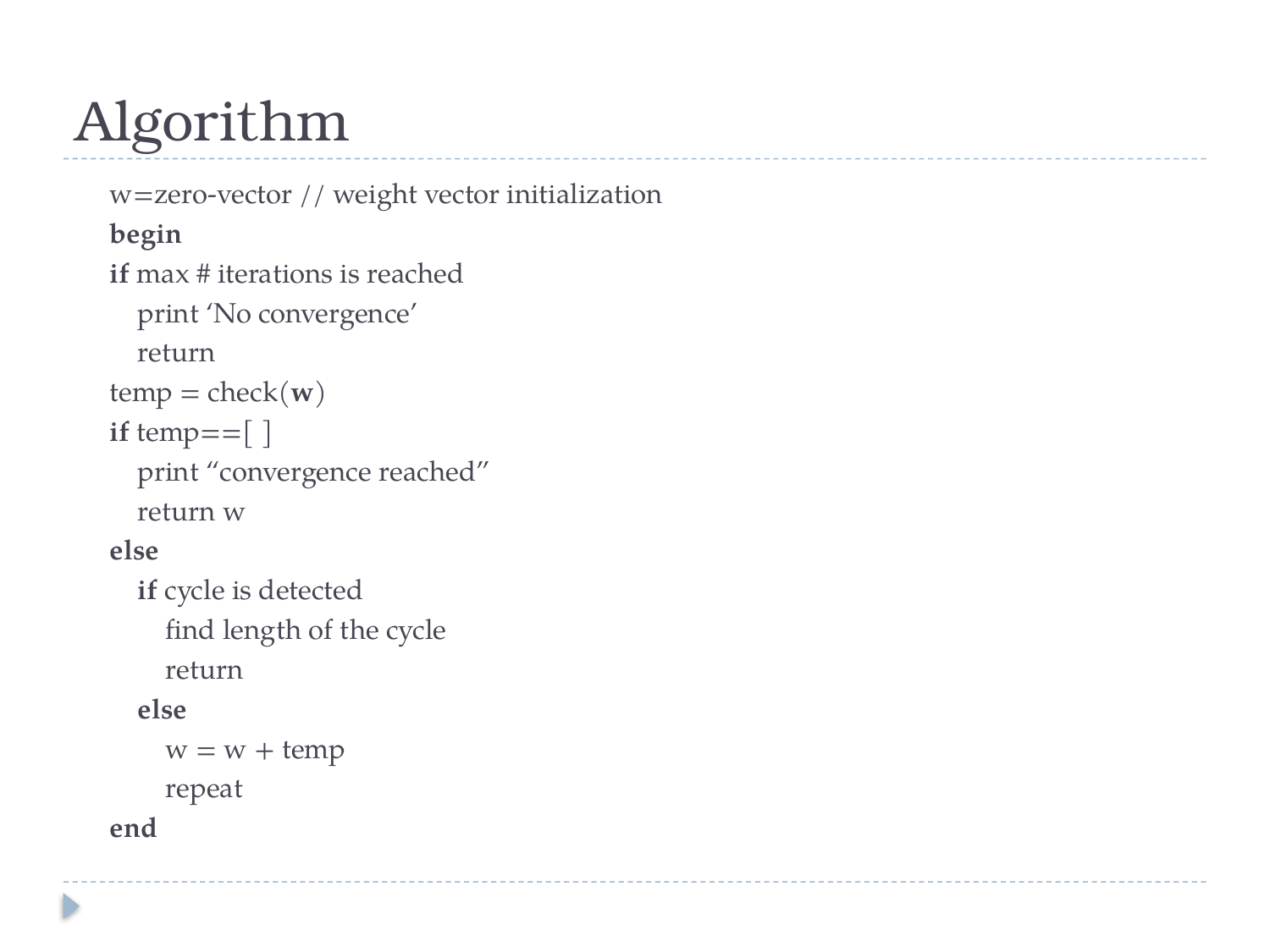

# Algorithm
w=zero-vector // weight vector initialization
begin
	if max # iterations is reached
	    print ‘No convergence’
	    return
	temp = check(w)
	if temp==[ ]
	    print “convergence reached”
	    return w
	else
	    if cycle is detected
	        find length of the cycle
	        return
	    else
	        w = w + temp
	        repeat
end